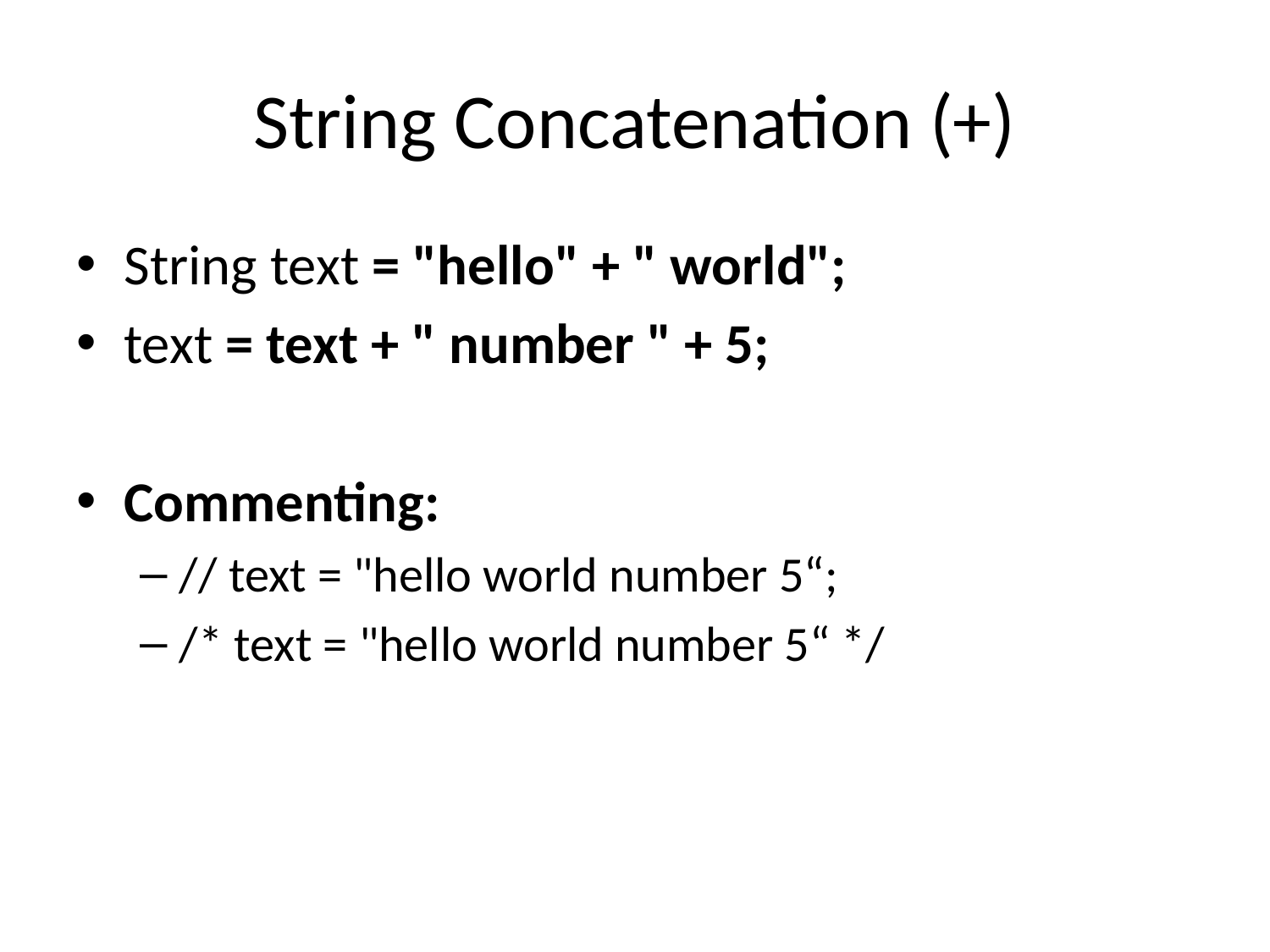

# String Concatenation (+)
String text = "hello" + " world";
text = text + " number " + 5;

Commenting:
// text = "hello world number 5“;
/* text = "hello world number 5“ */